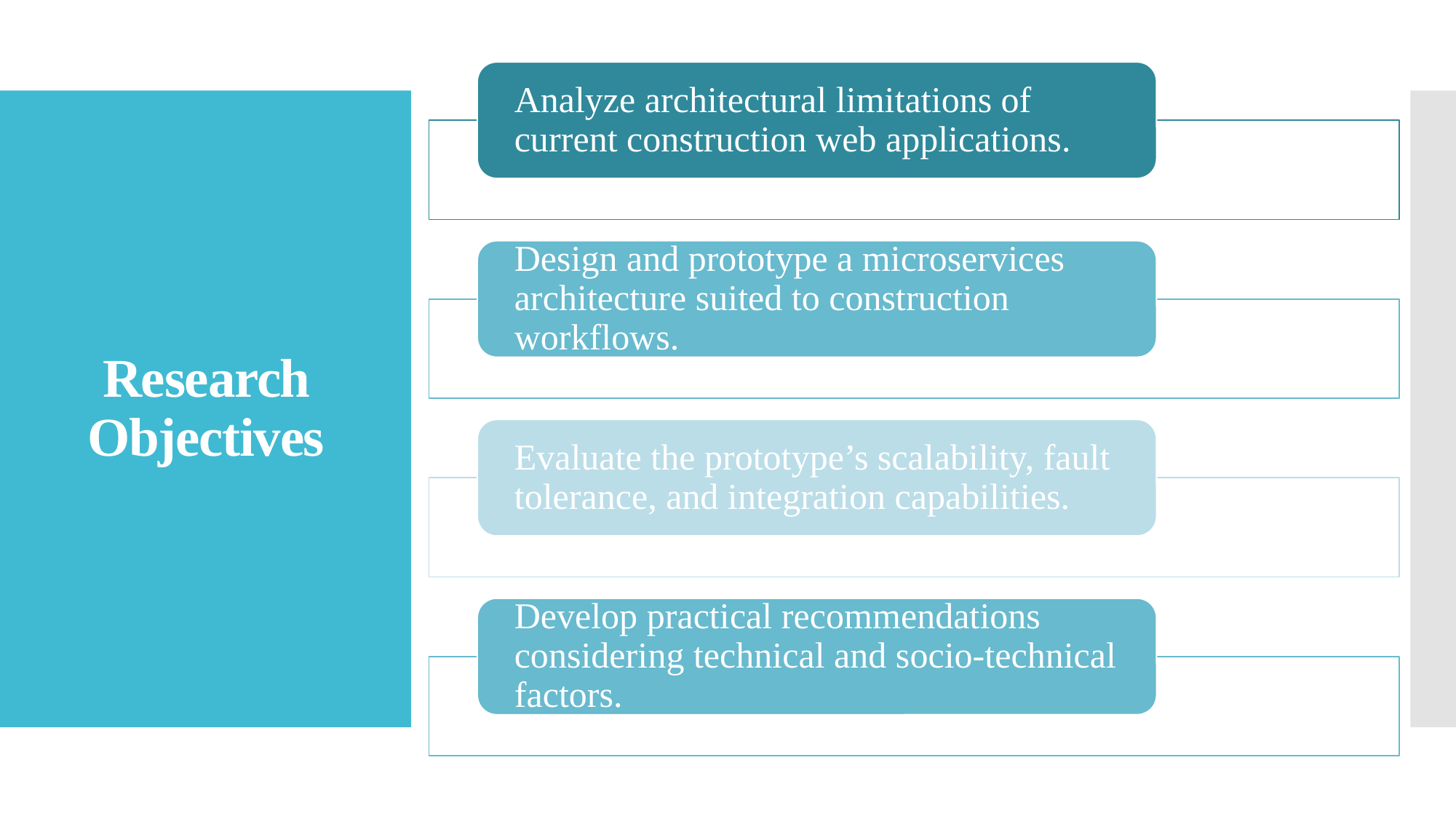

Analyze architectural limitations of current construction web applications.
Design and prototype a microservices architecture suited to construction workflows.
Evaluate the prototype’s scalability, fault tolerance, and integration capabilities.
Develop practical recommendations considering technical and socio-technical factors.
# Research Objectives